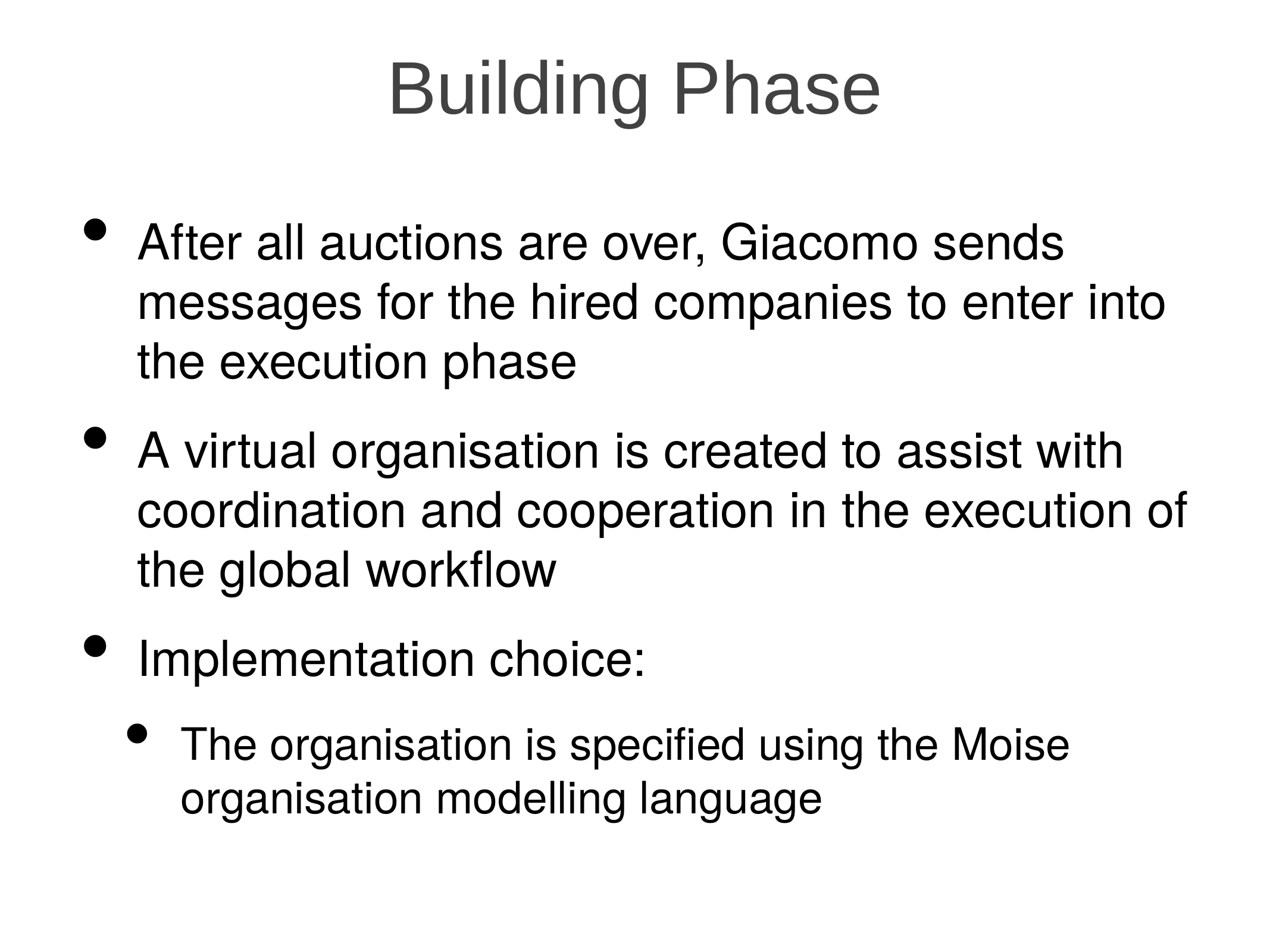

# Building Phase
After all auctions are over, Giacomo sends messages for the hired companies to enter into the execution phase
A virtual organisation is created to assist with coordination and cooperation in the execution of the global workflow
Implementation choice:
The organisation is specified using the Moise organisation modelling language
26